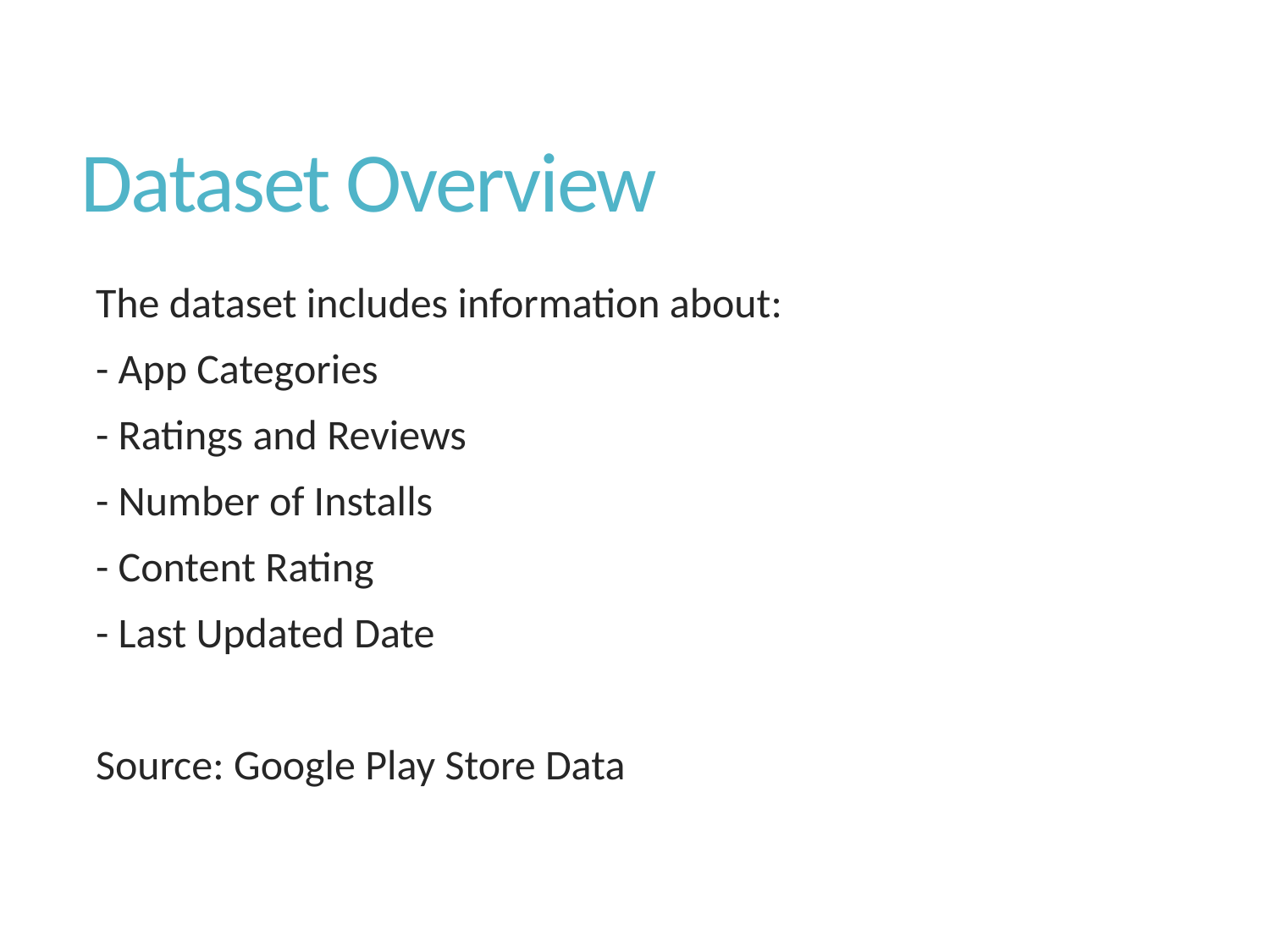

# Dataset Overview
The dataset includes information about:
- App Categories
- Ratings and Reviews
- Number of Installs
- Content Rating
- Last Updated Date

Source: Google Play Store Data